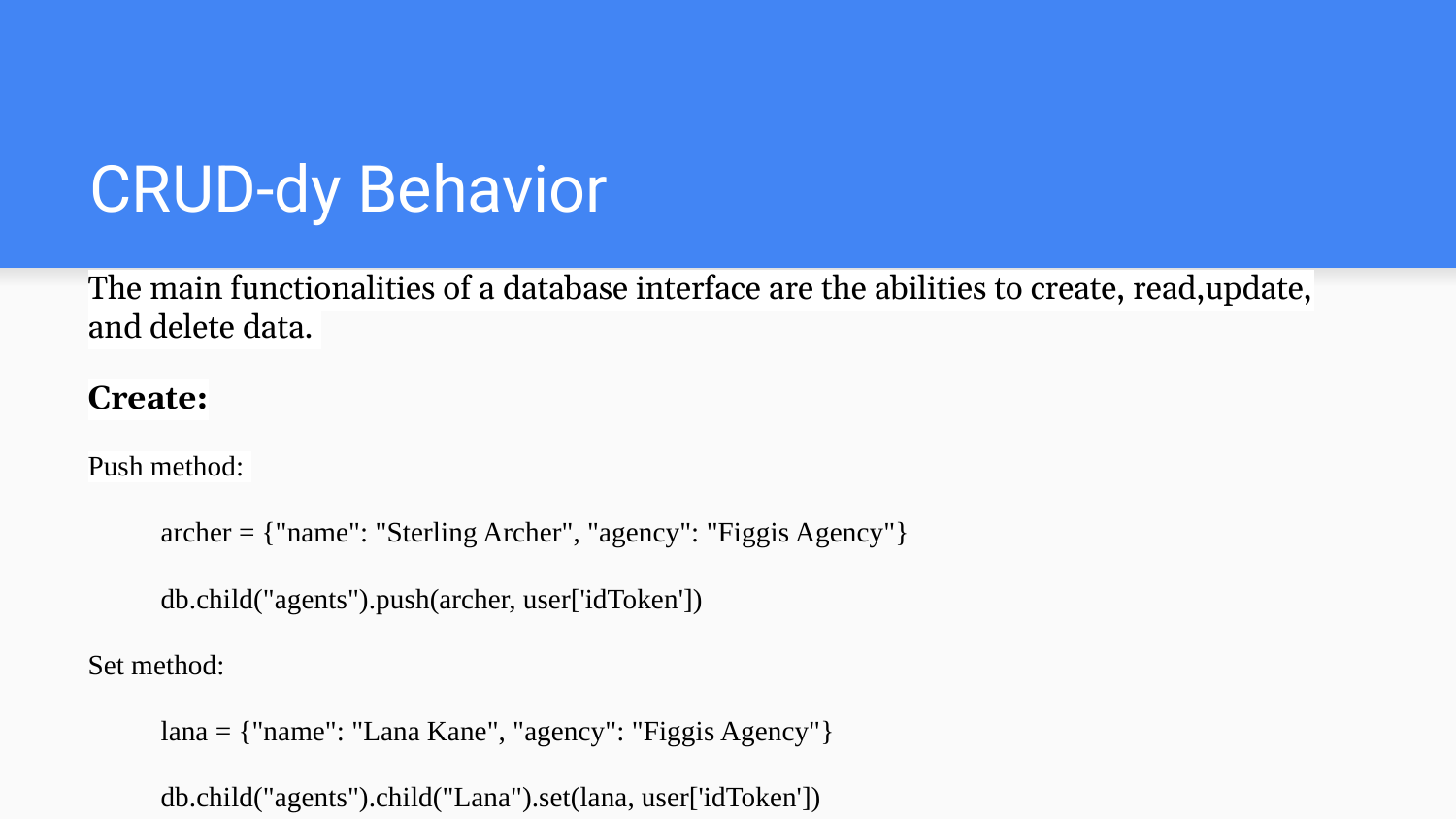

# CRUD-dy Behavior
The main functionalities of a database interface are the abilities to create, read,update, and delete data.
Create:
Push method:
archer = {"name": "Sterling Archer", "agency": "Figgis Agency"}
db.child("agents").push(archer, user['idToken'])
Set method:
lana = {"name": "Lana Kane", "agency": "Figgis Agency"}
db.child("agents").child("Lana").set(lana, user['idToken'])